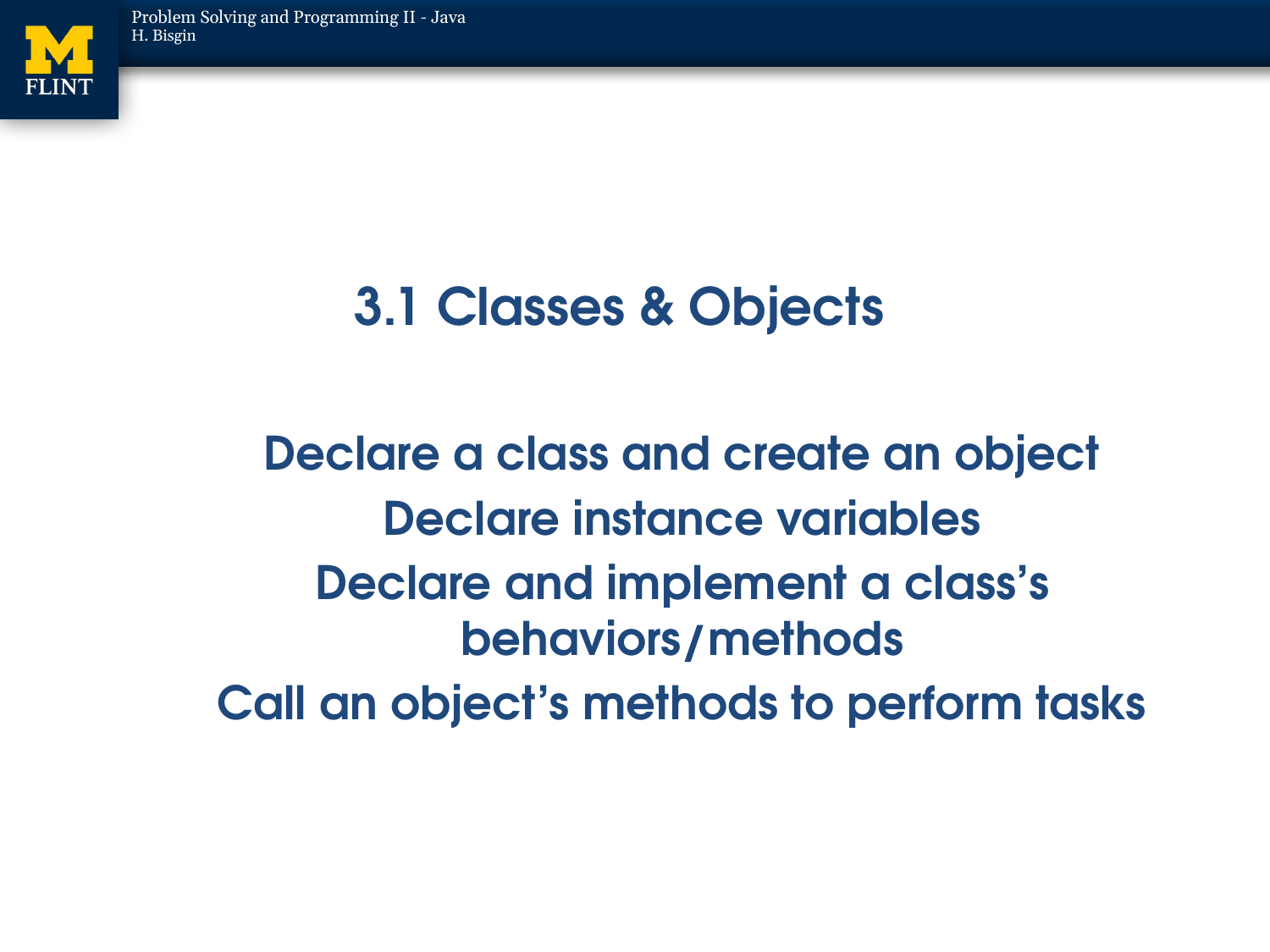

# 3.1 Classes & Objects
Declare a class and create an object
Declare instance variables
Declare and implement a class’s behaviors/methods
Call an object’s methods to perform tasks